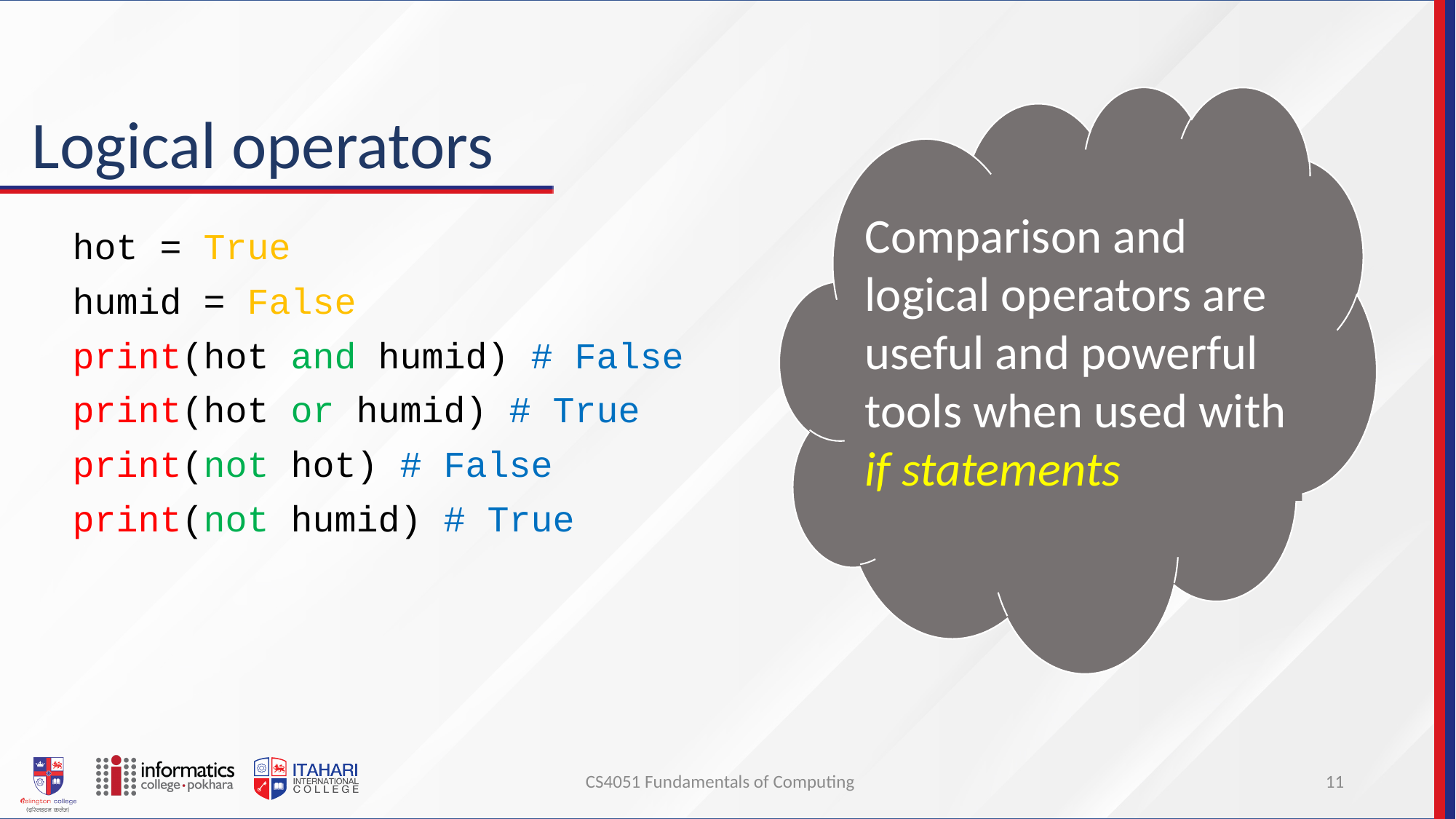

# Logical operators

Comparison and logical operators are useful and powerful tools when used with if statements
hot = True
humid = False
print(hot and humid) # False
print(hot or humid) # True
print(not hot) # False
print(not humid) # True
CS4051 Fundamentals of Computing
11